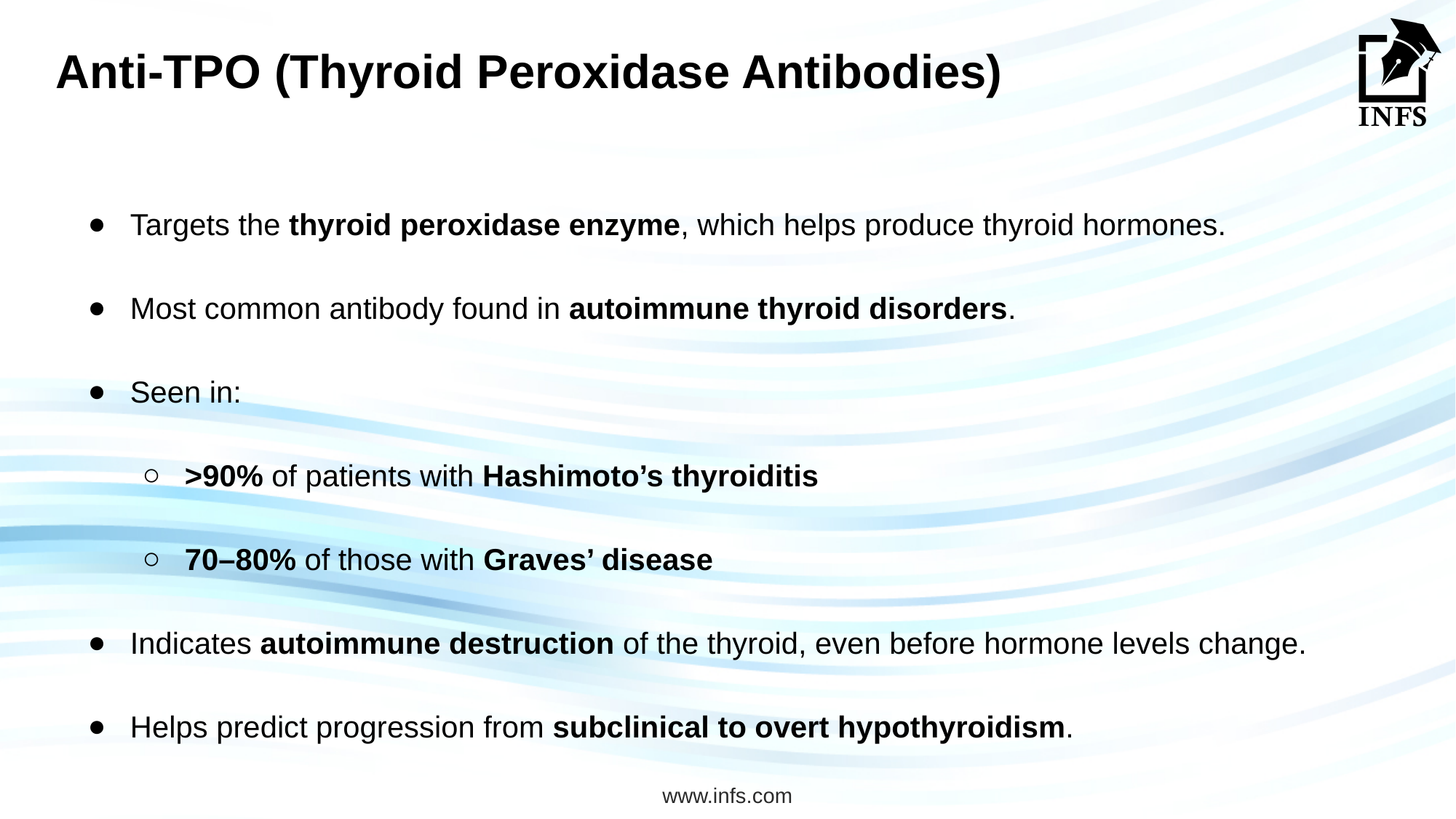

# Anti-TPO (Thyroid Peroxidase Antibodies)

Targets the thyroid peroxidase enzyme, which helps produce thyroid hormones.
Most common antibody found in autoimmune thyroid disorders.
Seen in:
>90% of patients with Hashimoto’s thyroiditis
70–80% of those with Graves’ disease
Indicates autoimmune destruction of the thyroid, even before hormone levels change.
Helps predict progression from subclinical to overt hypothyroidism.